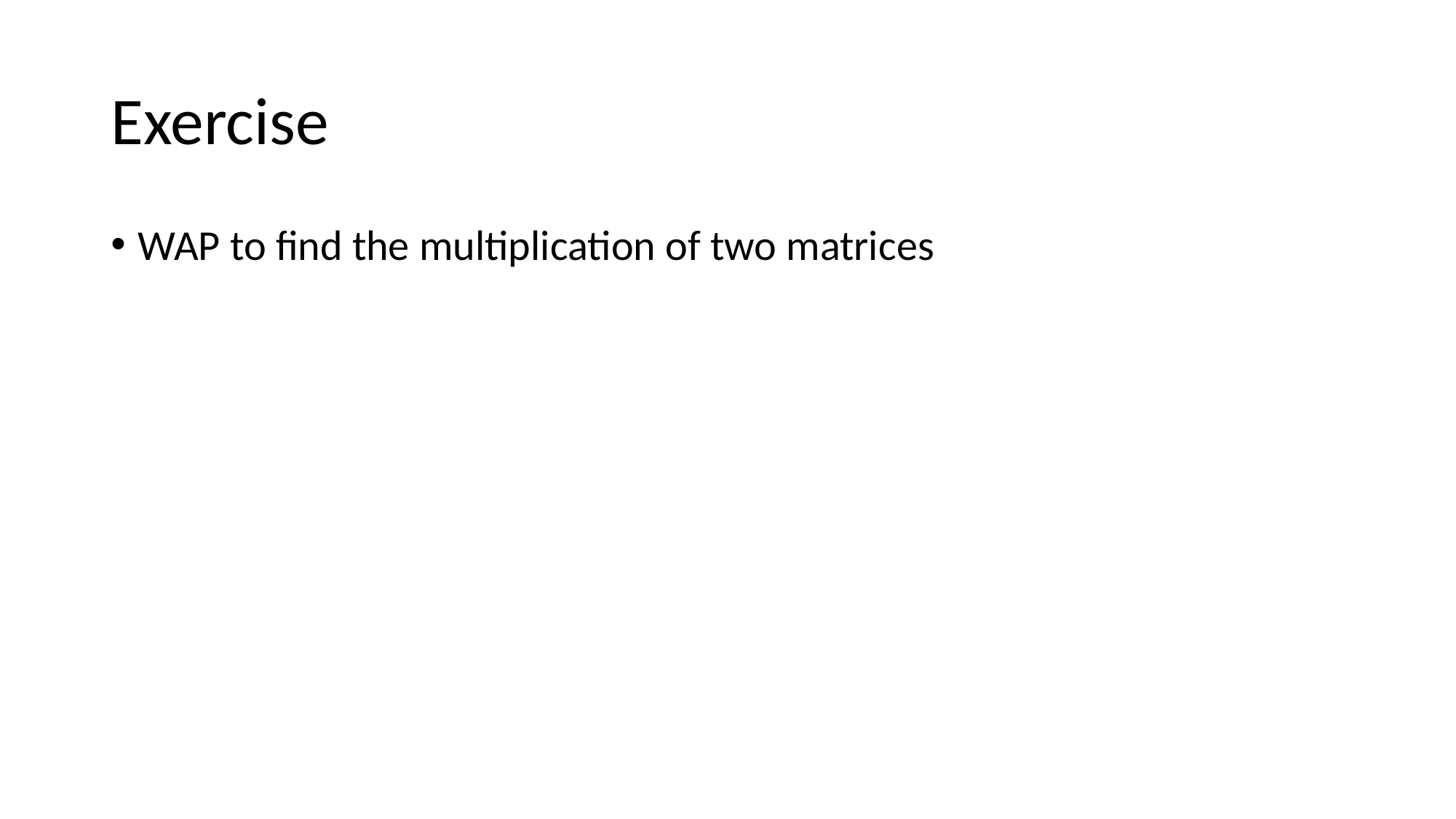

# Exercise
WAP to find the multiplication of two matrices